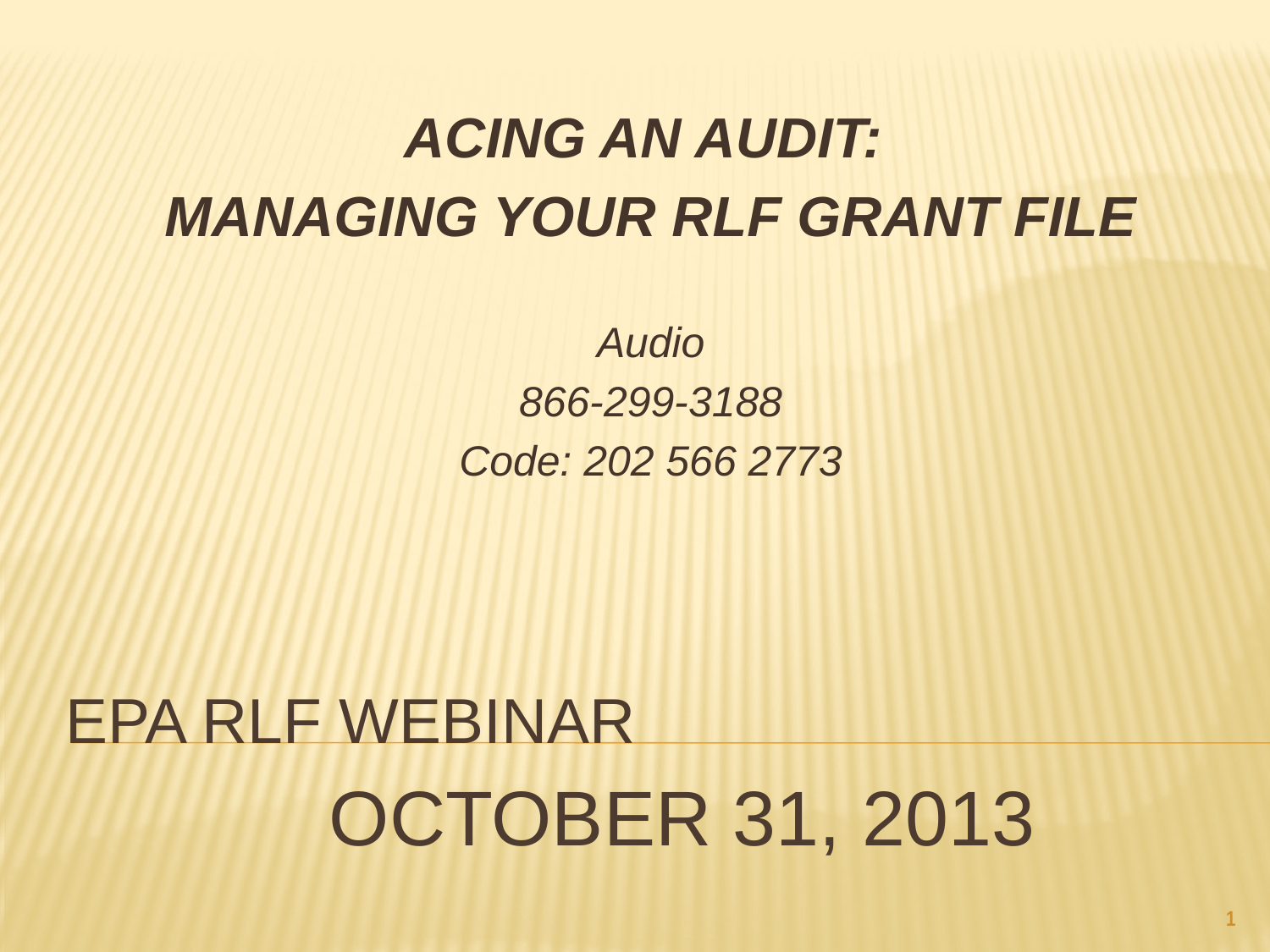

ACING AN AUDIT:
MANAGING YOUR RLF GRANT FILE

Audio
866-299-3188
Code: 202 566 2773

# EPA Rlf webinar
October 31, 2013
1